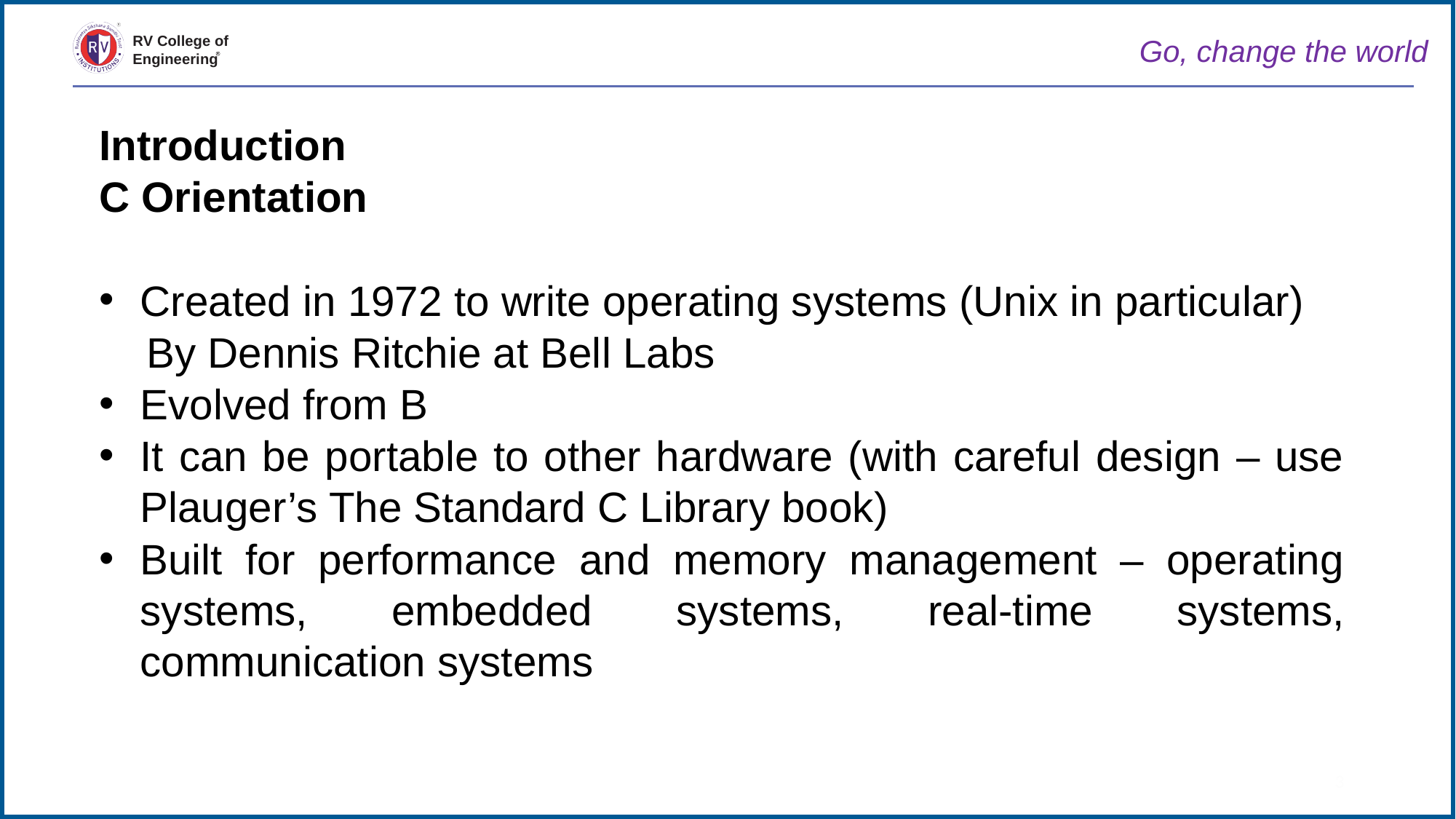

Go, change the world
RV College of
Engineering

Introduction
C Orientation

Created in 1972 to write operating systems (Unix in particular)
    By Dennis Ritchie at Bell Labs
Evolved from B
It can be portable to other hardware (with careful design – use Plauger’s The Standard C Library book)
Built for performance and memory management – operating systems, embedded systems, real-time systems, communication systems

3